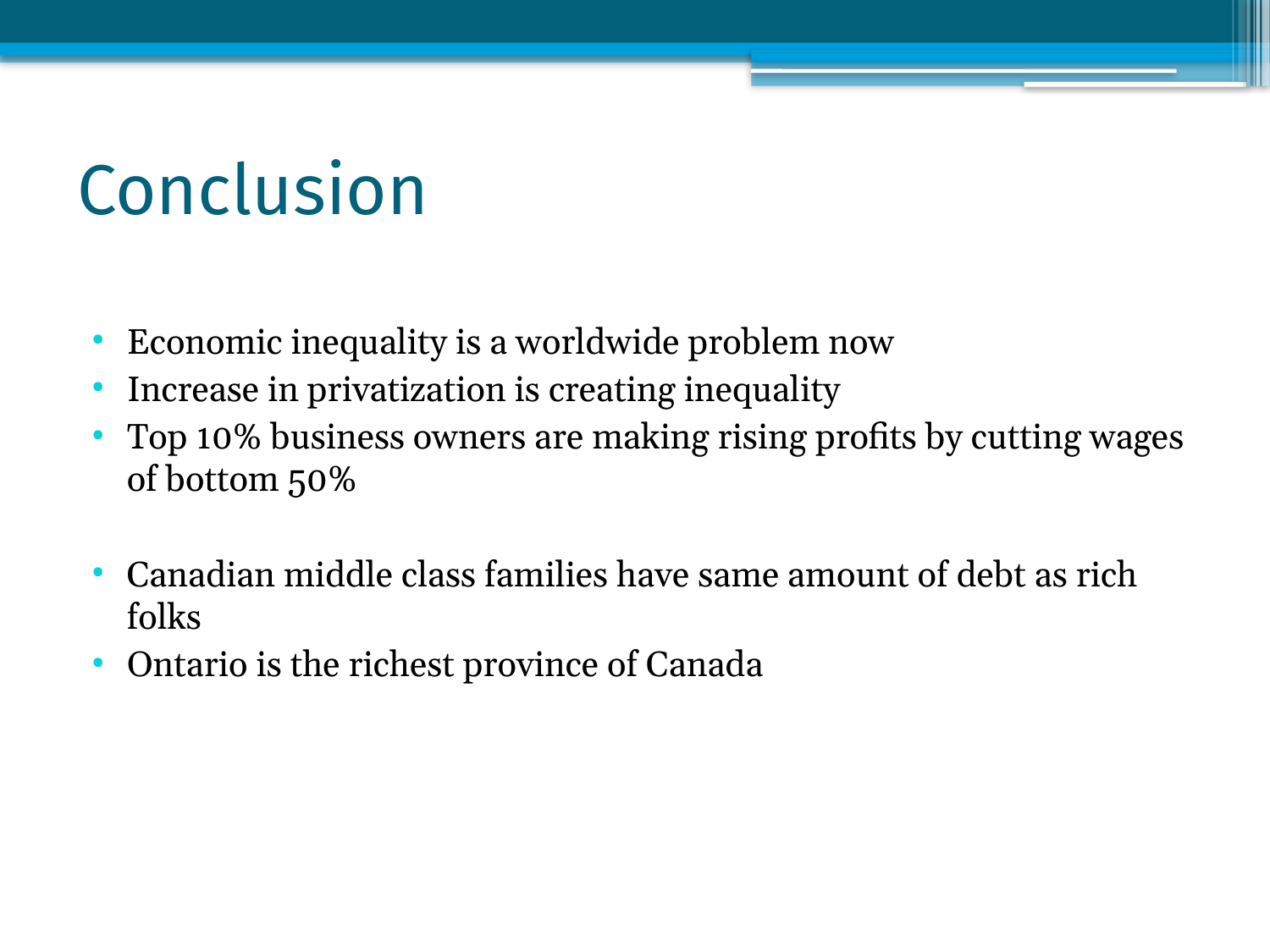

# Conclusion
Economic inequality is a worldwide problem now
Increase in privatization is creating inequality
Top 10% business owners are making rising profits by cutting wages of bottom 50%

Canadian middle class families have same amount of debt as rich folks
Ontario is the richest province of Canada